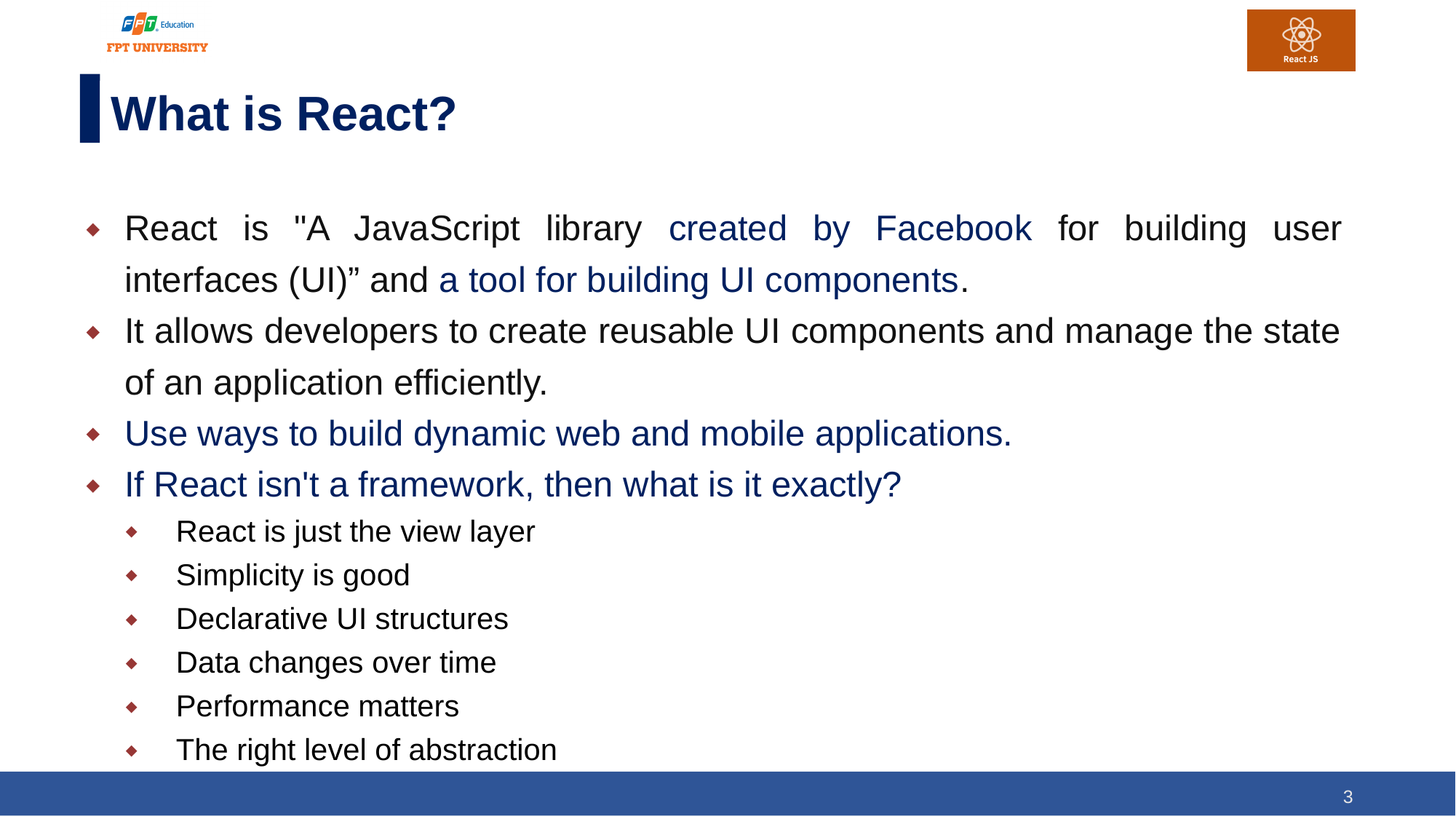

What is React?
React is "A JavaScript library created by Facebook for building user interfaces (UI)” and a tool for building UI components.
It allows developers to create reusable UI components and manage the state of an application efficiently.
Use ways to build dynamic web and mobile applications.
If React isn't a framework, then what is it exactly?
React is just the view layer
Simplicity is good
Declarative UI structures
Data changes over time
Performance matters
The right level of abstraction
3